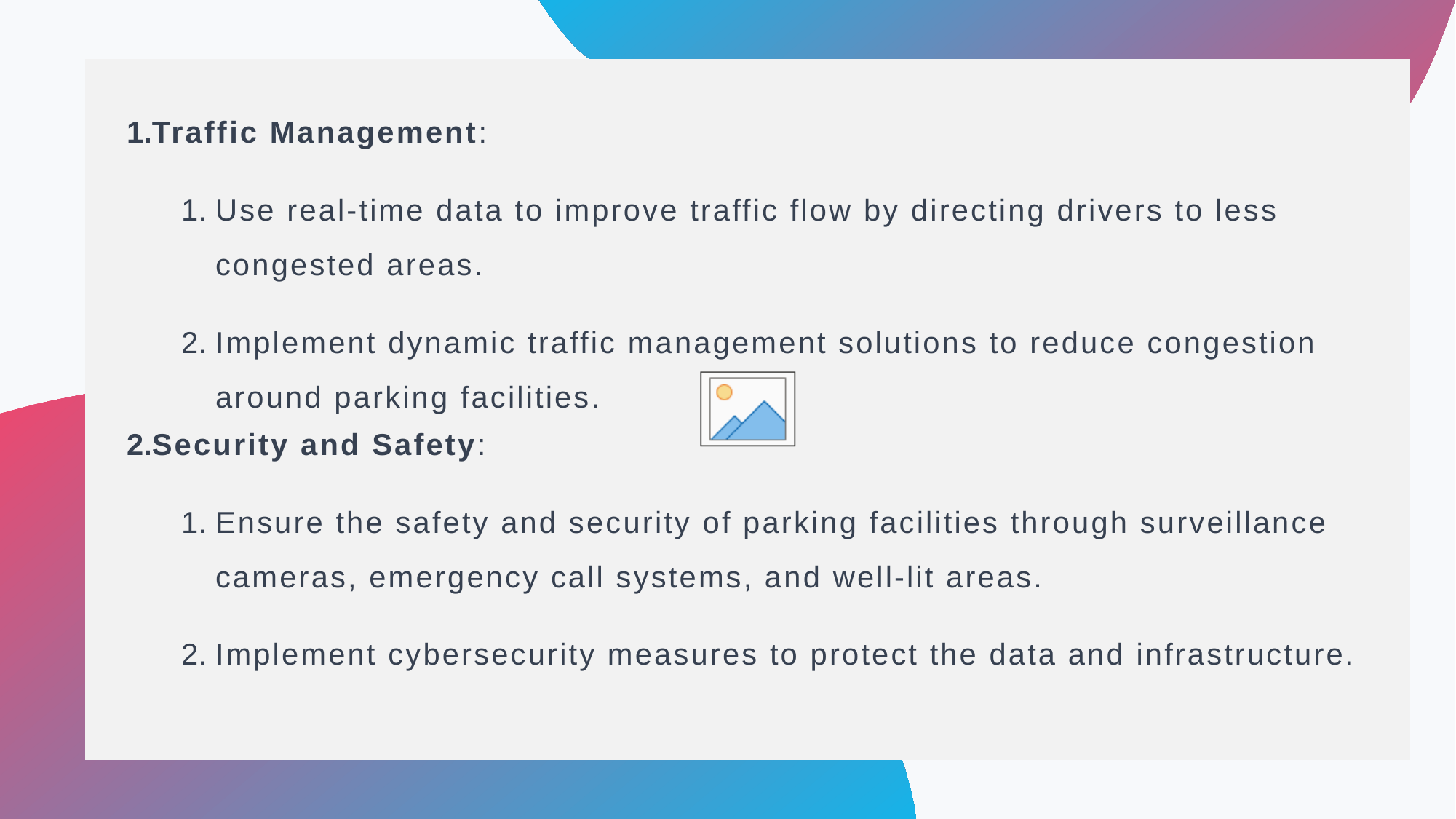

Traffic Management:
Use real-time data to improve traffic flow by directing drivers to less congested areas.
Implement dynamic traffic management solutions to reduce congestion around parking facilities.
Security and Safety:
Ensure the safety and security of parking facilities through surveillance cameras, emergency call systems, and well-lit areas.
Implement cybersecurity measures to protect the data and infrastructure.